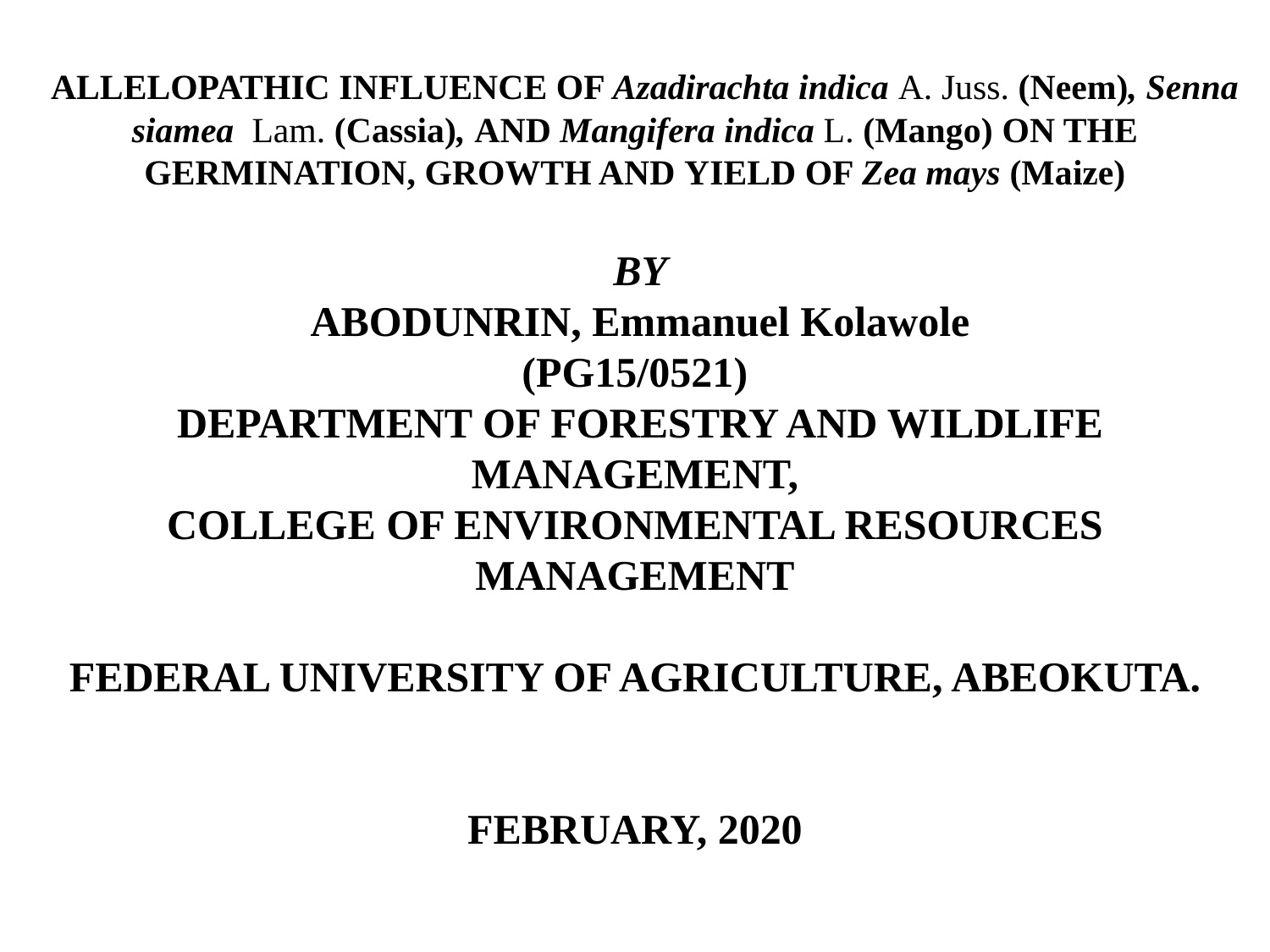

ALLELOPATHIC INFLUENCE OF Azadirachta indica A. Juss. (Neem), Senna siamea  Lam. (Cassia), AND Mangifera indica L. (Mango) ON THE GERMINATION, GROWTH AND YIELD OF Zea mays (Maize)

 BY
 ABODUNRIN, Emmanuel Kolawole
(PG15/0521)
 DEPARTMENT OF FORESTRY AND WILDLIFE MANAGEMENT,
COLLEGE OF ENVIRONMENTAL RESOURCES MANAGEMENT

FEDERAL UNIVERSITY OF AGRICULTURE, ABEOKUTA.

FEBRUARY, 2020